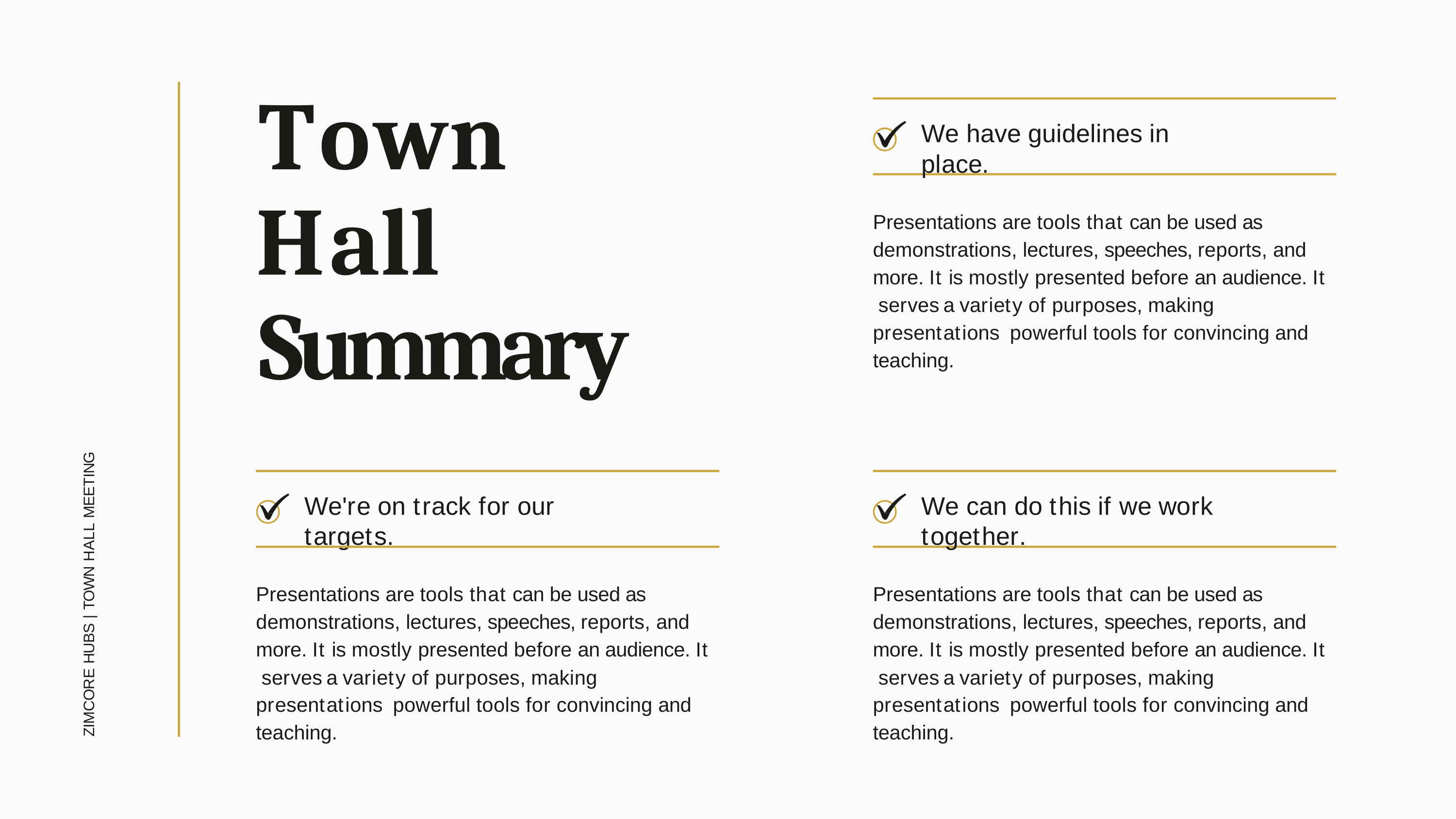

# Town Hall  Summary

We have guidelines in place.

Presentations are tools that can be used as  demonstrations, lectures, speeches, reports, and  more. It is mostly presented before an audience. It  serves a variety of purposes, making presentations  powerful tools for convincing and teaching.
ZIMCORE HUBS | TOWN HALL MEETING

We're on track for our targets.
We can do this if we work together.

Presentations are tools that can be used as  demonstrations, lectures, speeches, reports, and  more. It is mostly presented before an audience. It  serves a variety of purposes, making presentations  powerful tools for convincing and teaching.
Presentations are tools that can be used as  demonstrations, lectures, speeches, reports, and  more. It is mostly presented before an audience. It  serves a variety of purposes, making presentations  powerful tools for convincing and teaching.